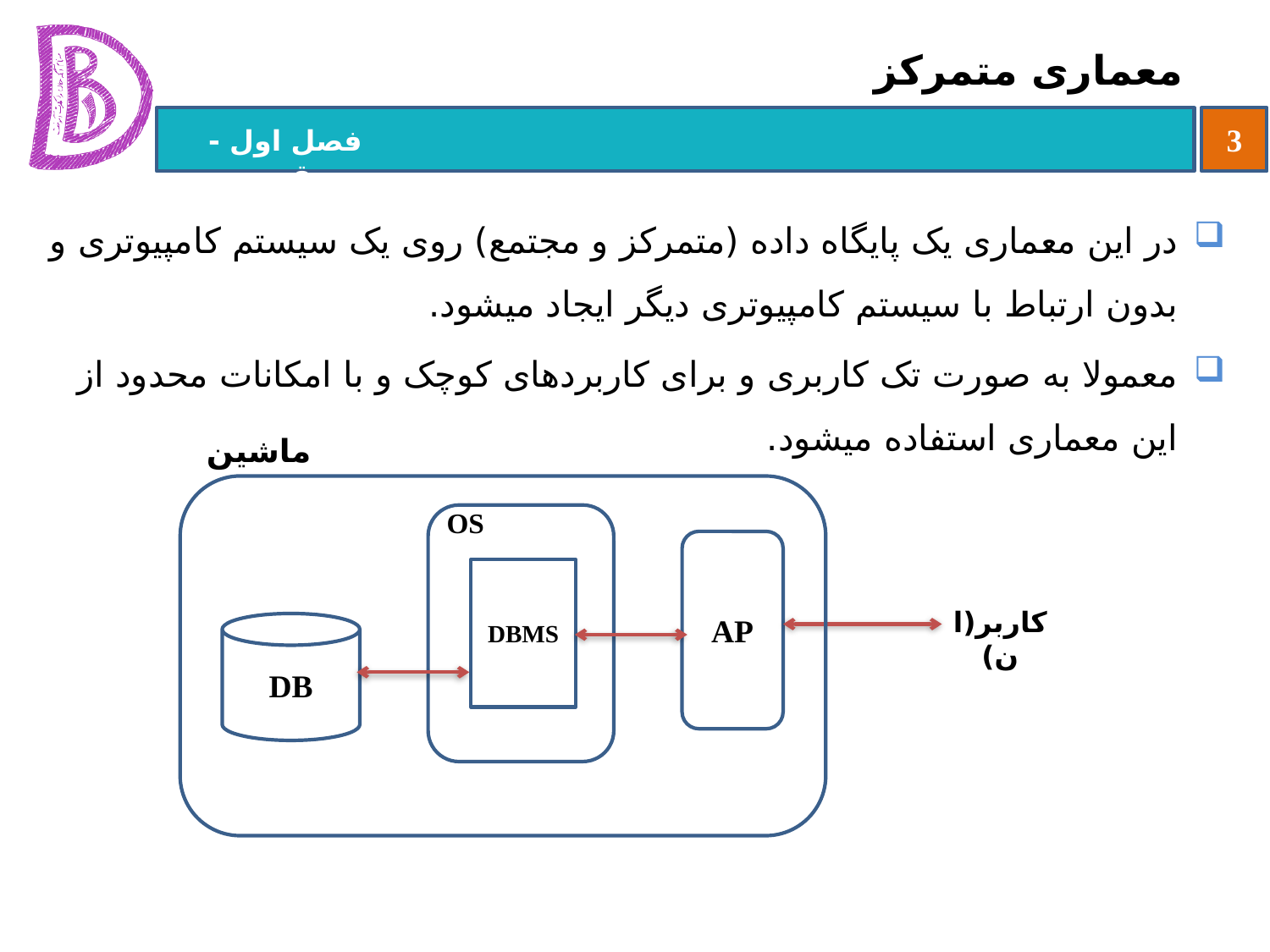

# معماری متمرکز
در این معماری یک پایگاه داده (متمرکز و مجتمع) روی یک سیستم کامپیوتری و بدون ارتباط با سیستم کامپیوتری دیگر ایجاد می‏شود.
معمولا به صورت تک کاربری و برای کاربردهای کوچک و با امکانات محدود از این معماری استفاده می‏شود.
ماشین

OS

AP
DBMS
کاربر(ان)
DB